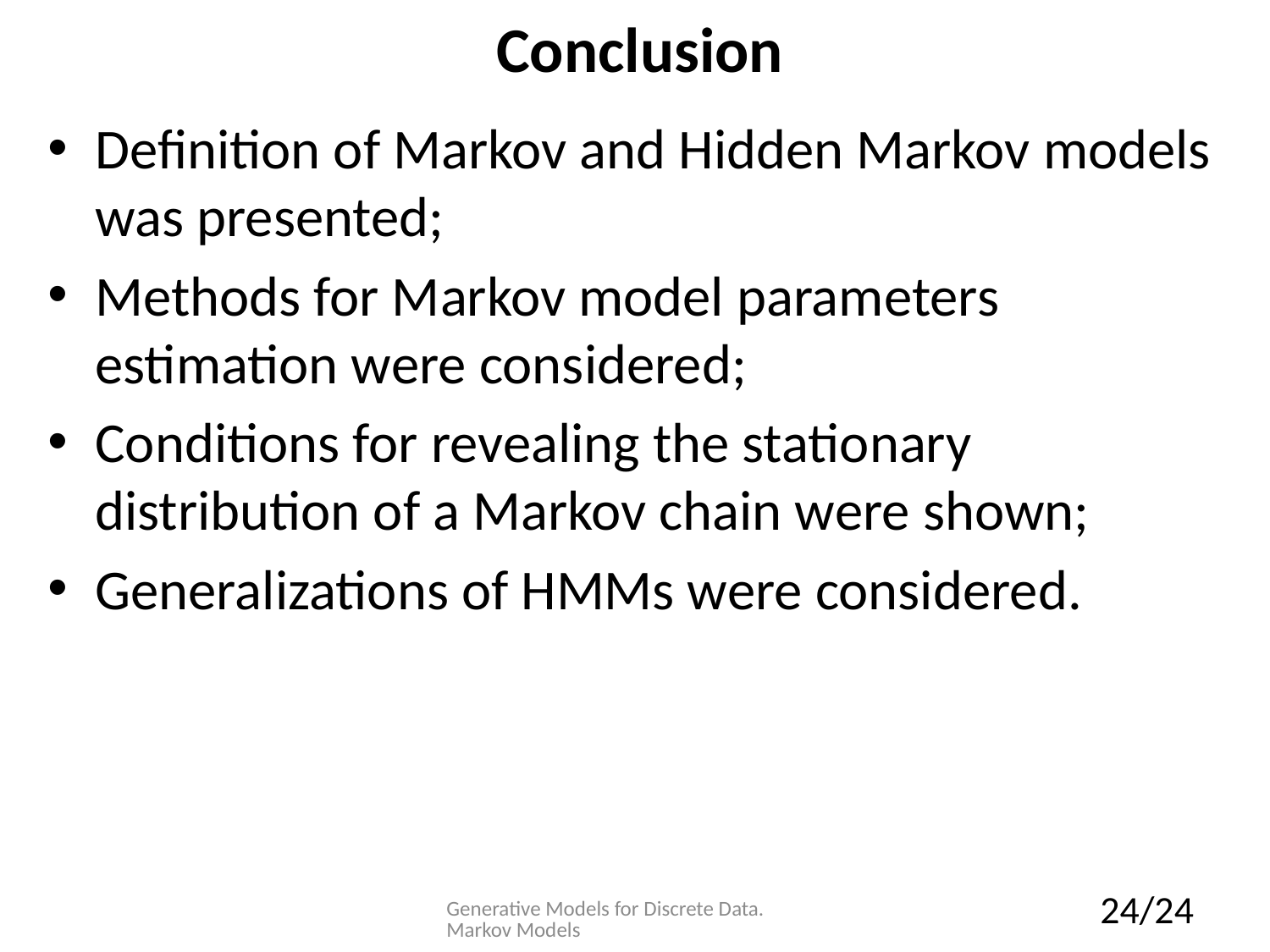

# Conclusion
Definition of Markov and Hidden Markov models was presented;
Methods for Markov model parameters estimation were considered;
Conditions for revealing the stationary distribution of a Markov chain were shown;
Generalizations of HMMs were considered.
Generative Models for Discrete Data.          Markov Models
24/24